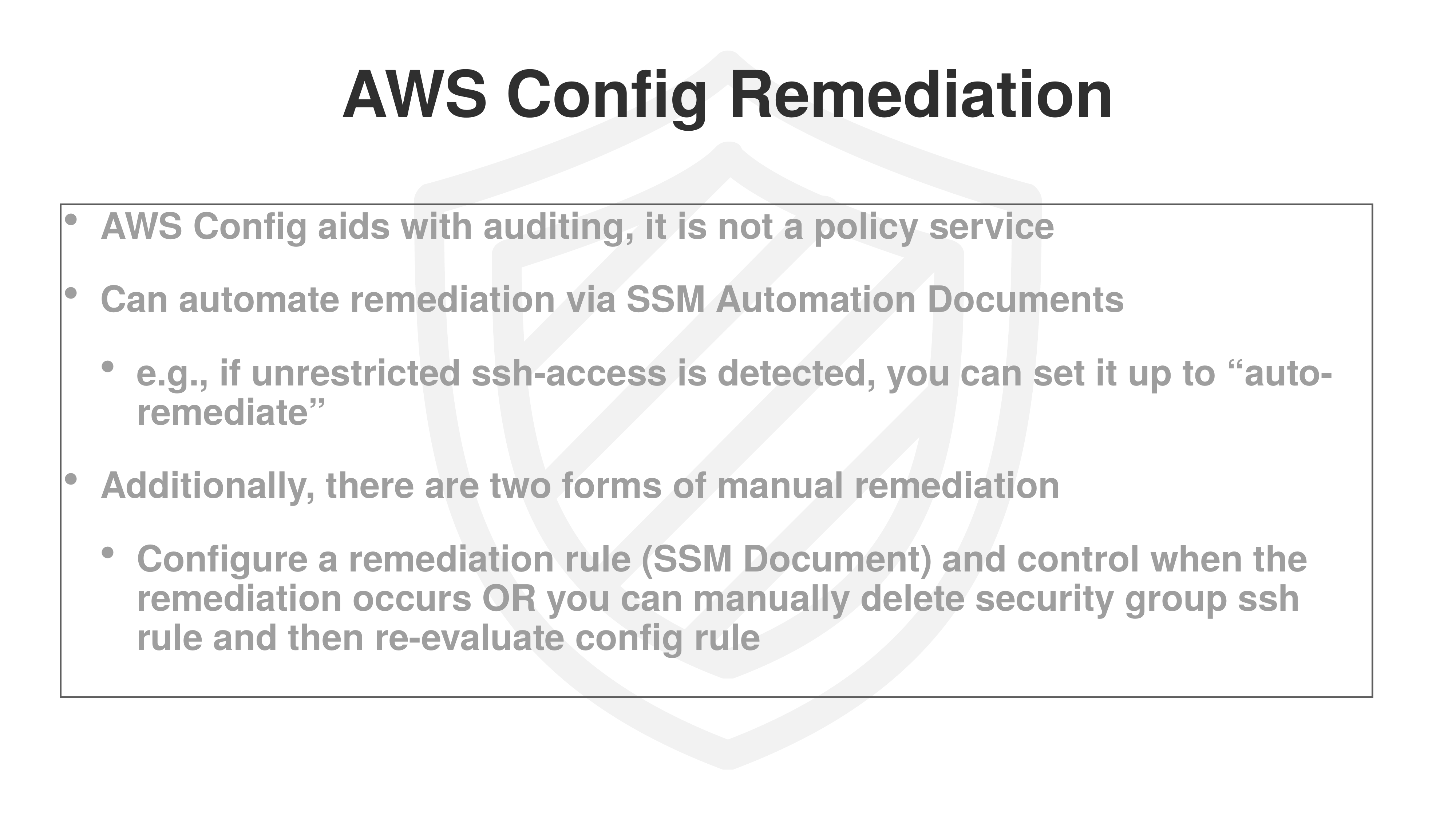

# AWS Config Remediation
AWS Config aids with auditing, it is not a policy service
Can automate remediation via SSM Automation Documents
e.g., if unrestricted ssh-access is detected, you can set it up to “auto-remediate”
Additionally, there are two forms of manual remediation
Configure a remediation rule (SSM Document) and control when the remediation occurs OR you can manually delete security group ssh rule and then re-evaluate config rule